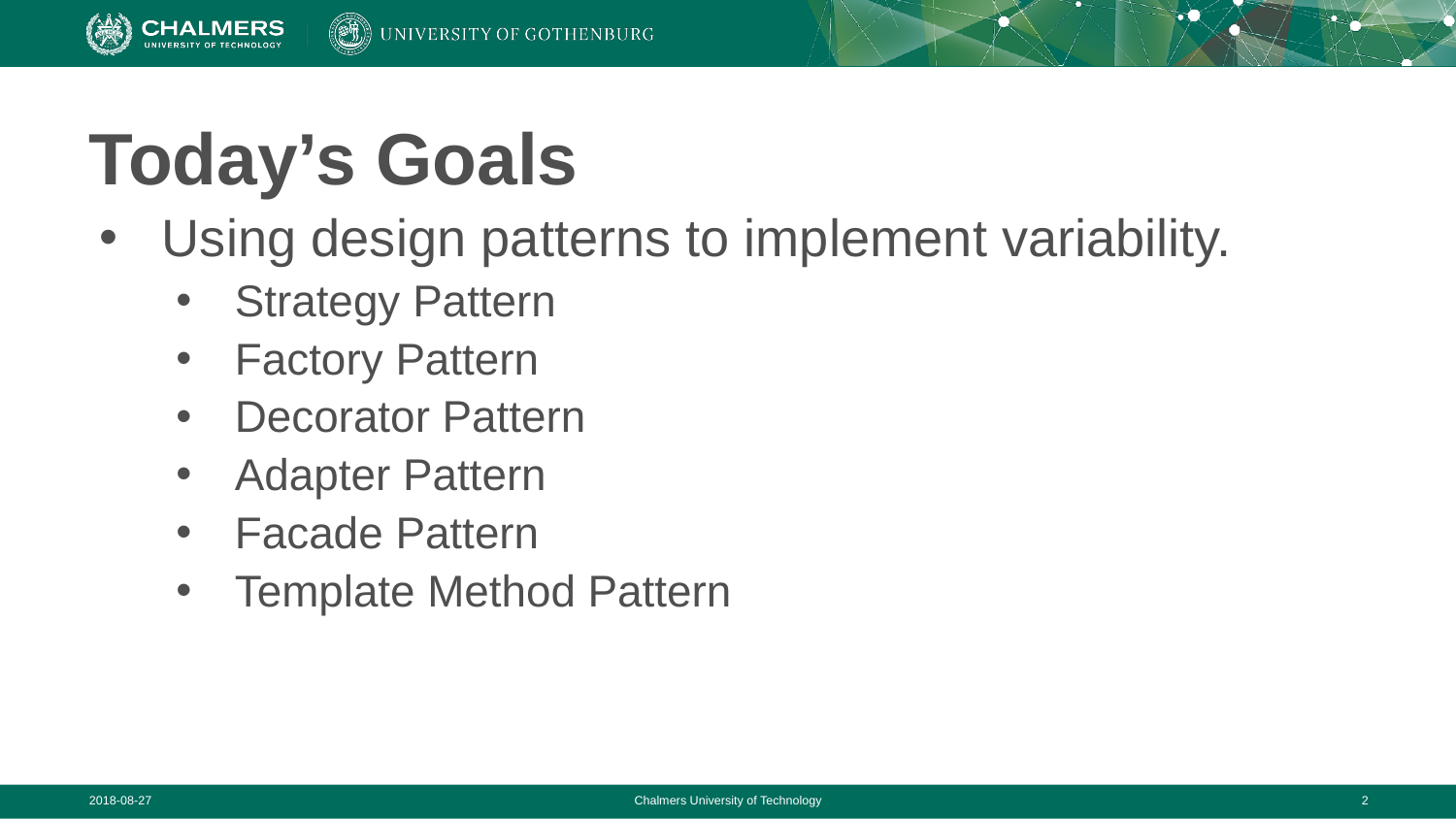

# Today’s Goals
Using design patterns to implement variability.
Strategy Pattern
Factory Pattern
Decorator Pattern
Adapter Pattern
Facade Pattern
Template Method Pattern
2018-08-27
Chalmers University of Technology
2